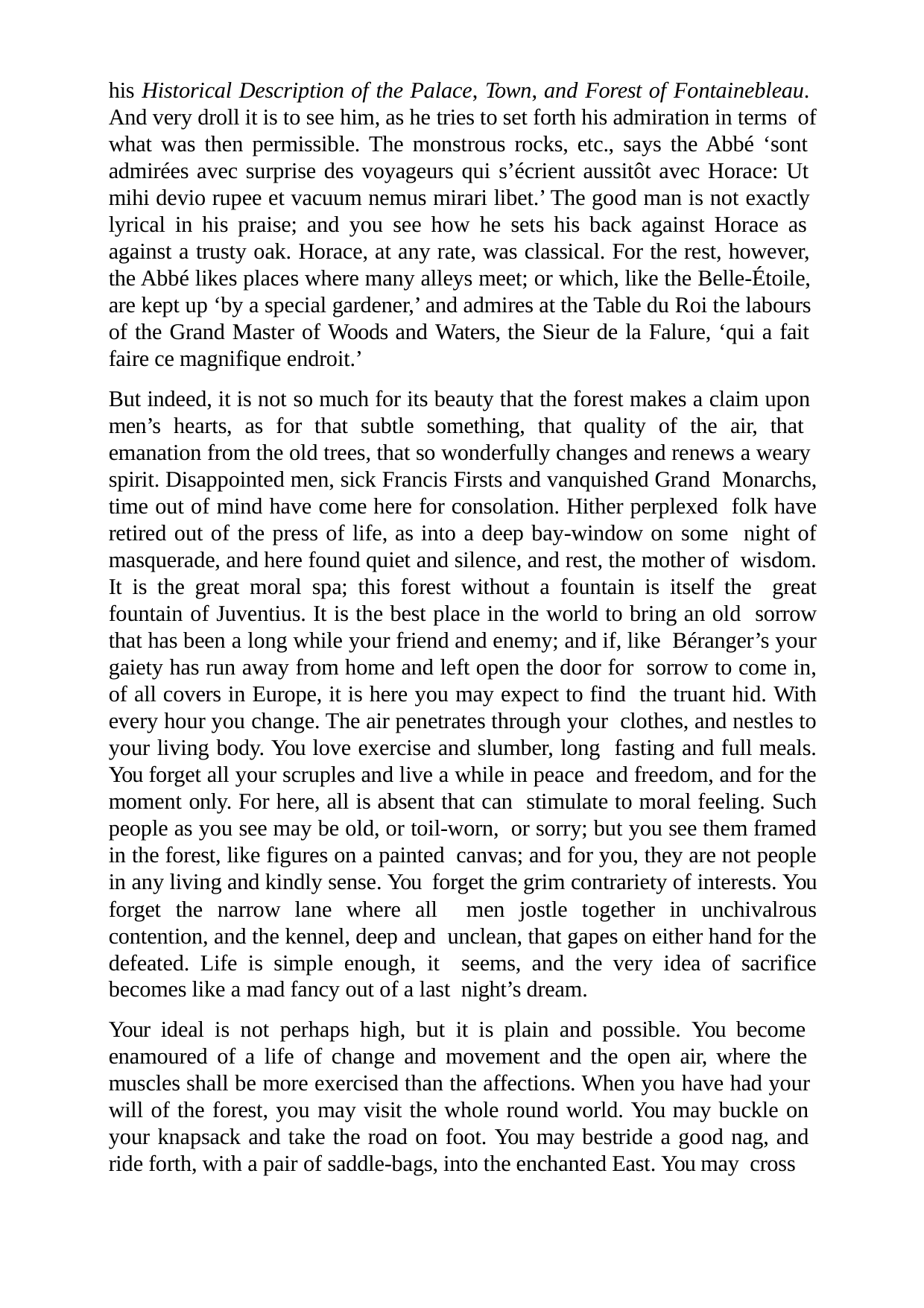

his Historical Description of the Palace, Town, and Forest of Fontainebleau.  And very droll it is to see him, as he tries to set forth his admiration in terms  of what was then permissible. The monstrous rocks, etc., says the Abbé ‘sont  admirées avec surprise des voyageurs qui s’écrient aussitôt avec Horace: Ut  mihi devio rupee et vacuum nemus mirari libet.’ The good man is not exactly  lyrical in his praise; and you see how he sets his back against Horace as  against a trusty oak. Horace, at any rate, was classical. For the rest, however,  the Abbé likes places where many alleys meet; or which, like the Belle-Étoile,  are kept up ‘by a special gardener,’ and admires at the Table du Roi the labours  of the Grand Master of Woods and Waters, the Sieur de la Falure, ‘qui a fait  faire ce magnifique endroit.’
But indeed, it is not so much for its beauty that the forest makes a claim upon  men’s hearts, as for that subtle something, that quality of the air, that  emanation from the old trees, that so wonderfully changes and renews a weary  spirit. Disappointed men, sick Francis Firsts and vanquished Grand  Monarchs, time out of mind have come here for consolation. Hither perplexed  folk have retired out of the press of life, as into a deep bay-window on some  night of masquerade, and here found quiet and silence, and rest, the mother of  wisdom. It is the great moral spa; this forest without a fountain is itself the  great fountain of Juventius. It is the best place in the world to bring an old  sorrow that has been a long while your friend and enemy; and if, like  Béranger’s your gaiety has run away from home and left open the door for  sorrow to come in, of all covers in Europe, it is here you may expect to find  the truant hid. With every hour you change. The air penetrates through your  clothes, and nestles to your living body. You love exercise and slumber, long  fasting and full meals. You forget all your scruples and live a while in peace  and freedom, and for the moment only. For here, all is absent that can  stimulate to moral feeling. Such people as you see may be old, or toil-worn,  or sorry; but you see them framed in the forest, like figures on a painted  canvas; and for you, they are not people in any living and kindly sense. You  forget the grim contrariety of interests. You forget the narrow lane where all  men jostle together in unchivalrous contention, and the kennel, deep and  unclean, that gapes on either hand for the defeated. Life is simple enough, it  seems, and the very idea of sacrifice becomes like a mad fancy out of a last  night’s dream.
Your ideal is not perhaps high, but it is plain and possible. You become  enamoured of a life of change and movement and the open air, where the  muscles shall be more exercised than the affections. When you have had your  will of the forest, you may visit the whole round world. You may buckle on  your knapsack and take the road on foot. You may bestride a good nag, and  ride forth, with a pair of saddle-bags, into the enchanted East. You may cross